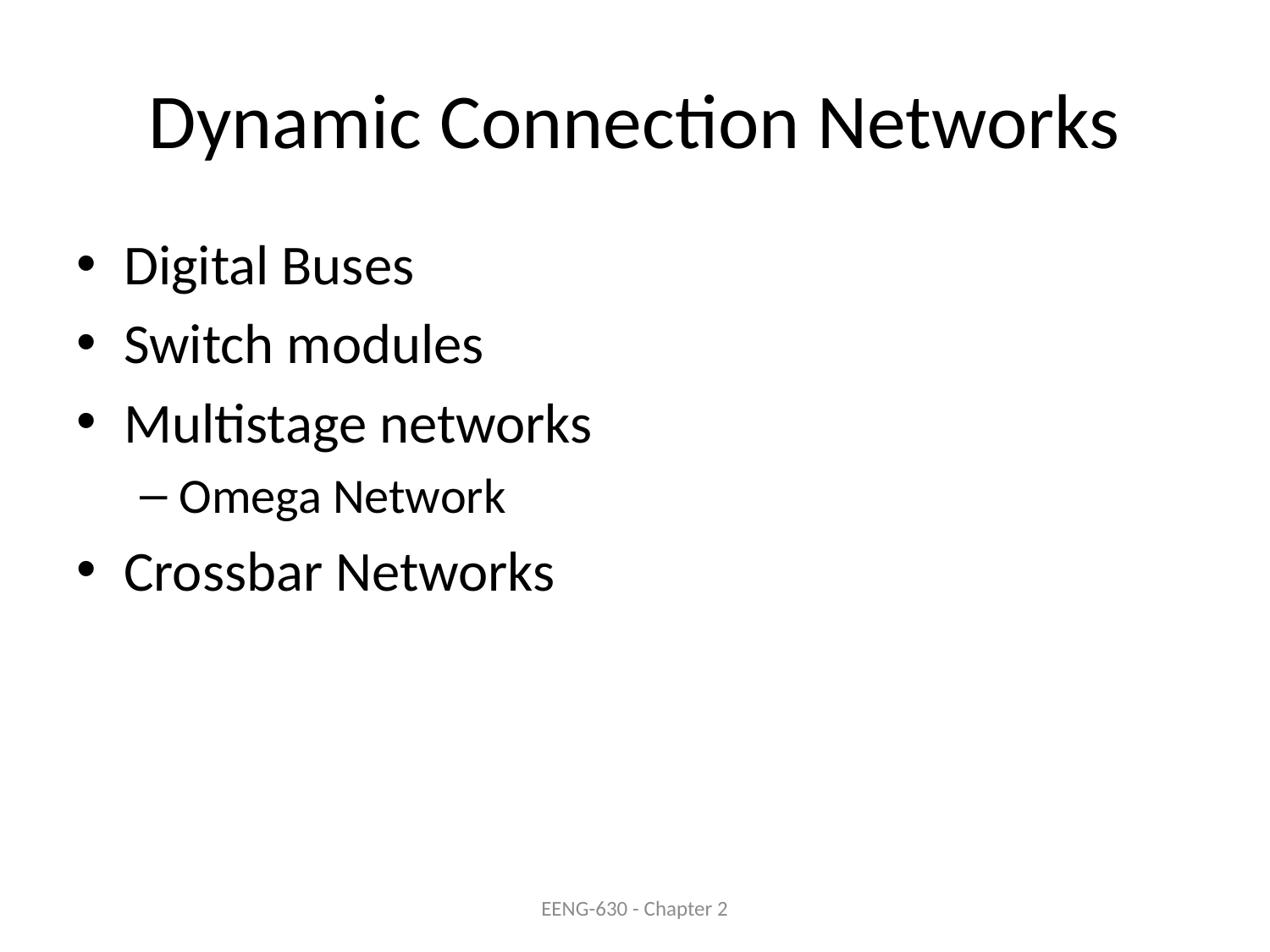

# Dynamic Connection Networks
Digital Buses
Switch modules
Multistage networks
Omega Network
Crossbar Networks
EENG-630 - Chapter 2